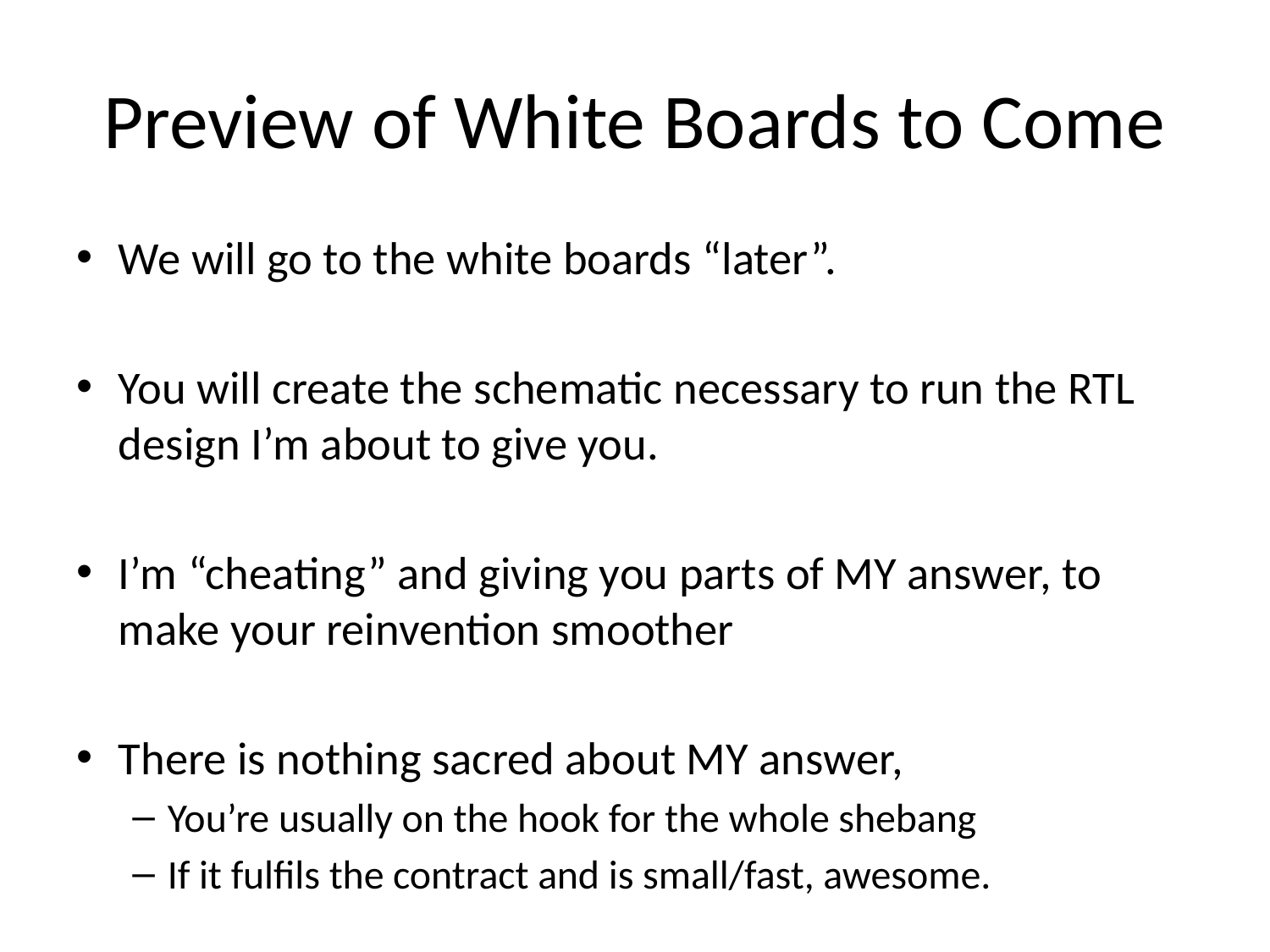

# Preview of White Boards to Come
We will go to the white boards “later”.

You will create the schematic necessary to run the RTL design I’m about to give you.

I’m “cheating” and giving you parts of MY answer, to make your reinvention smoother

There is nothing sacred about MY answer,
You’re usually on the hook for the whole shebang
If it fulfils the contract and is small/fast, awesome.